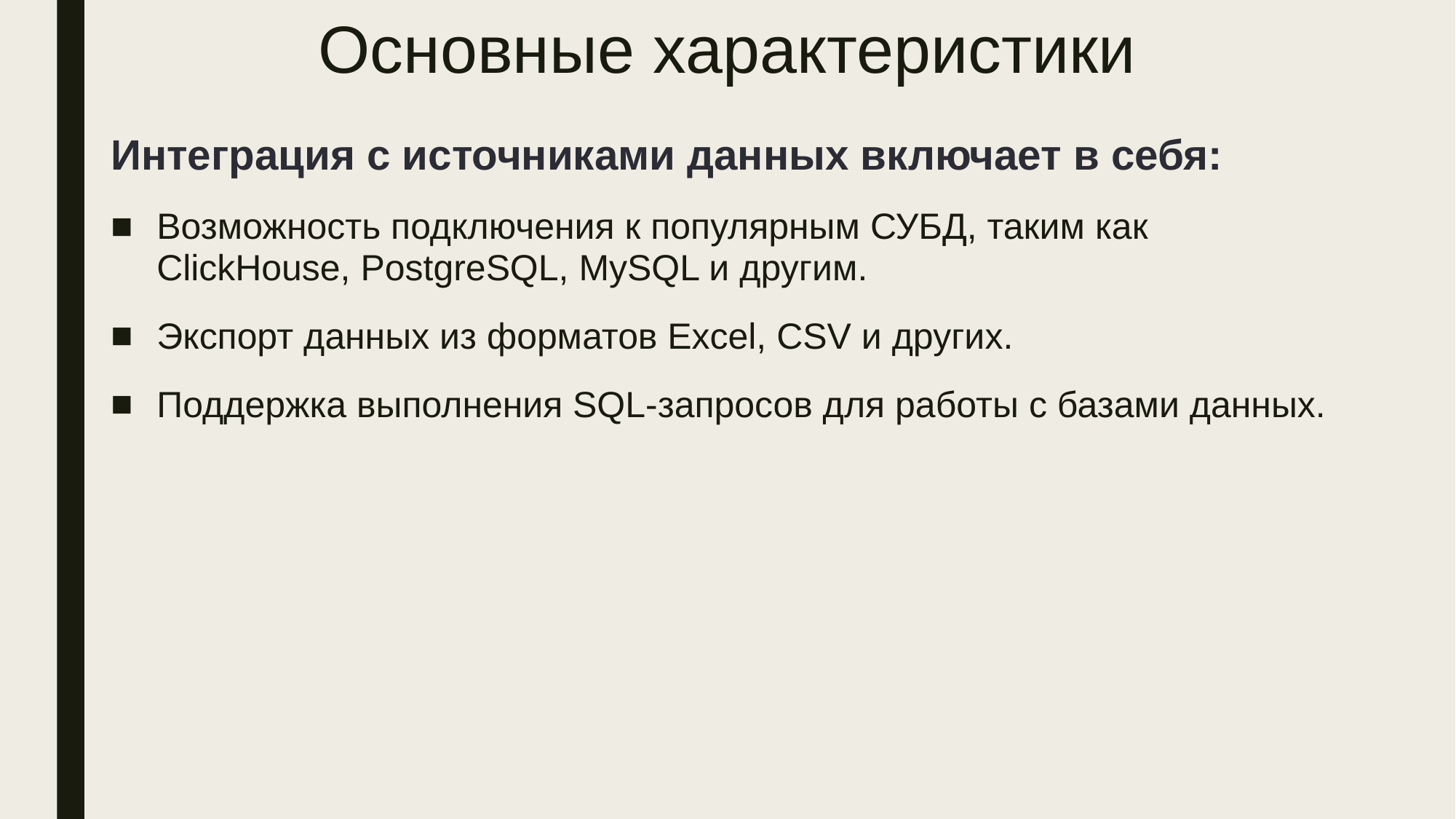

# Основные характеристики
Интеграция с источниками данных включает в себя:
Возможность подключения к популярным СУБД, таким как ClickHouse, PostgreSQL, MySQL и другим.
Экспорт данных из форматов Excel, CSV и других.
Поддержка выполнения SQL-запросов для работы с базами данных.